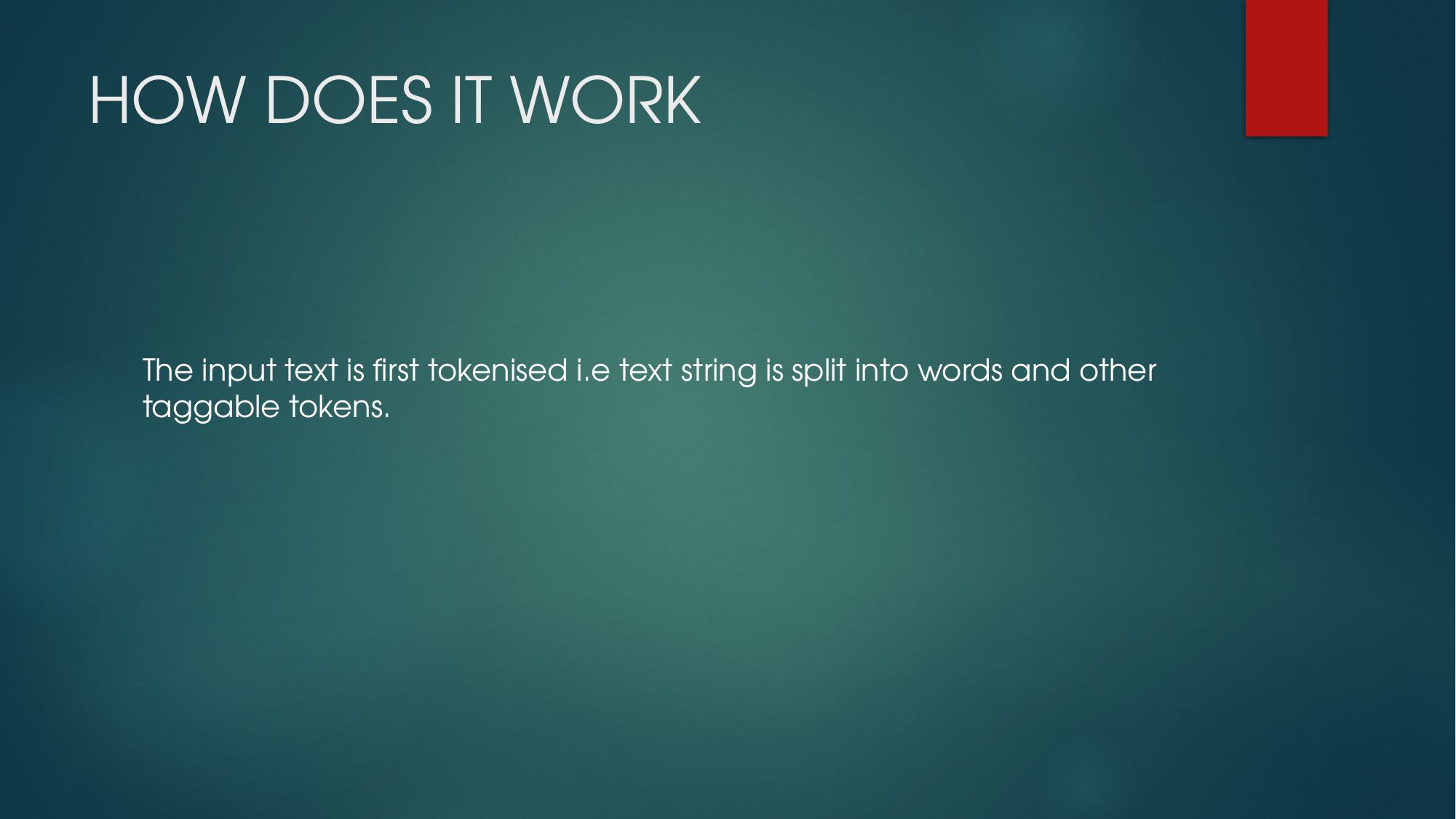

# HOW DOES IT WORK

The input text is first tokenised i.e text string is split into words and other taggable tokens.